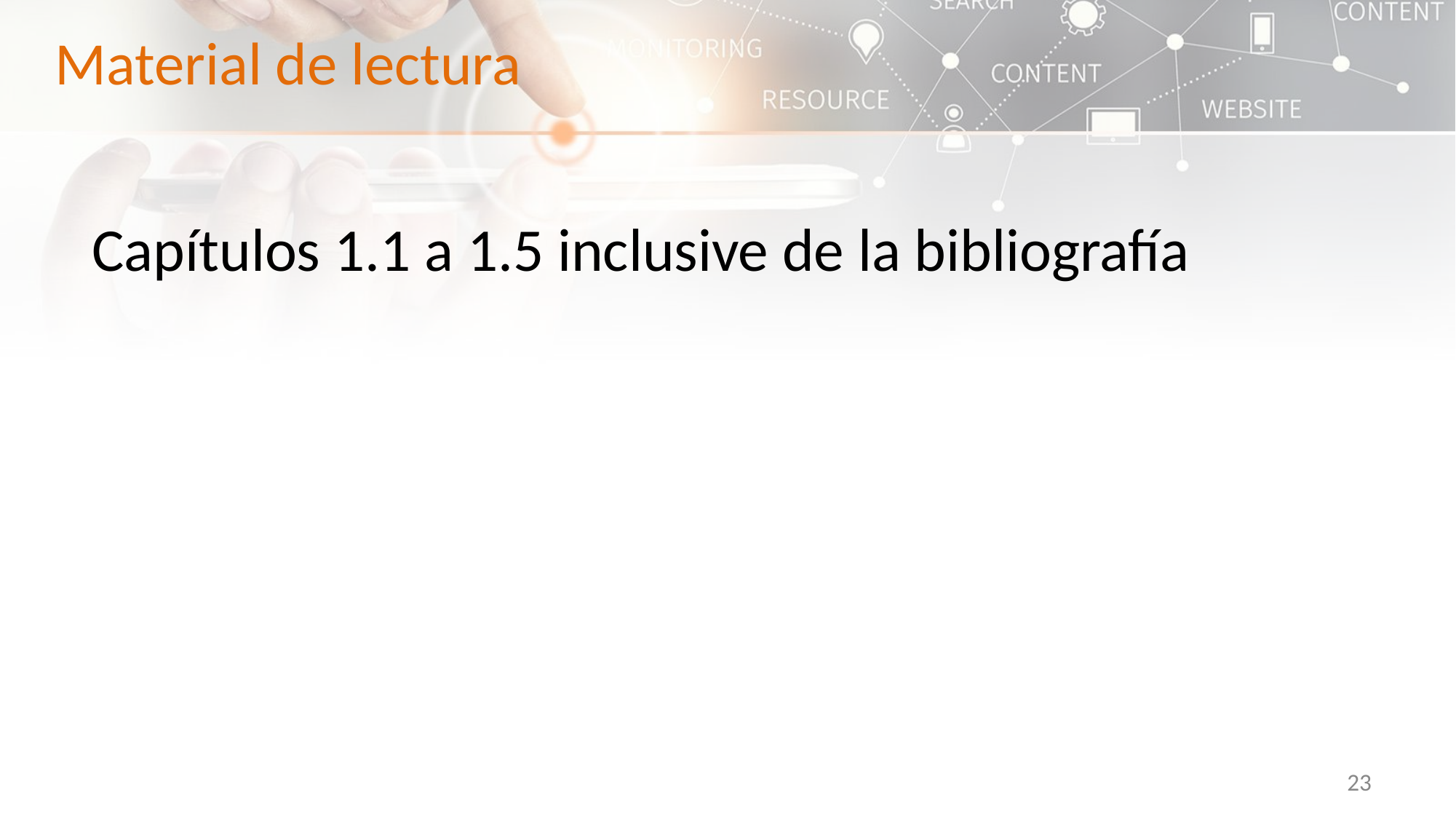

Material de lectura
Capítulos 1.1 a 1.5 inclusive de la bibliografía
23